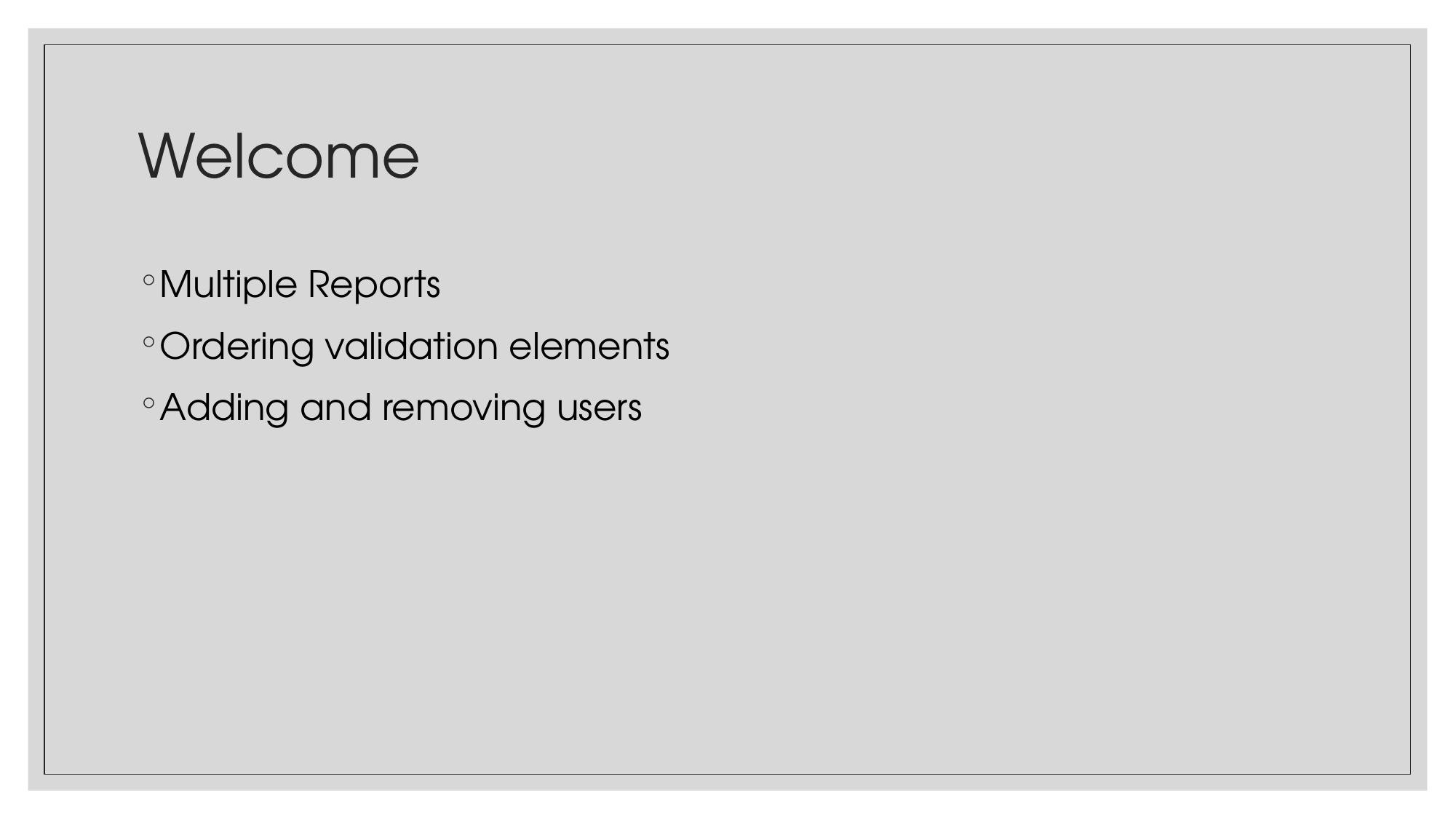

# Welcome
Multiple Reports
Ordering validation elements
Adding and removing users